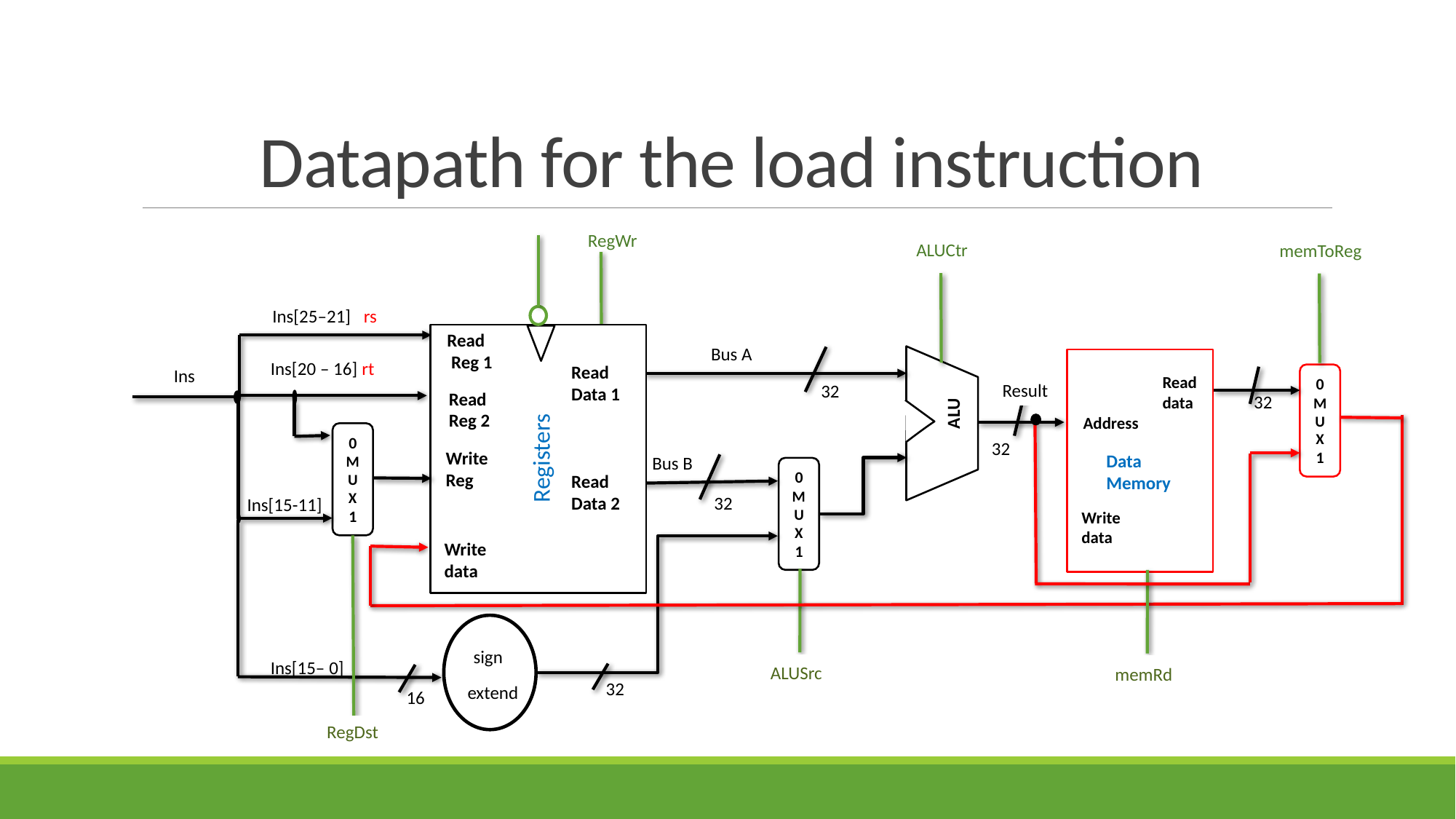

# Datapath for the load instruction
RegWr

Read
 Reg 1
Read
Data 1
Read
Reg 2
Write Reg
Read
Data 2
Write data
Registers
ALUCtr
memToReg
Ins[25–21]   rs
Bus A
32

ALU

Read data
Address
Data Memory
Write data
     Ins[20 – 16] rt
Ins

0MUX1
32
Result
32

Ins[15-11]

0MUX1
Bus B
32
0MUX1
Ins[15– 0]
    16
RegDst
32
ALUSrc

memRd

sign
extend